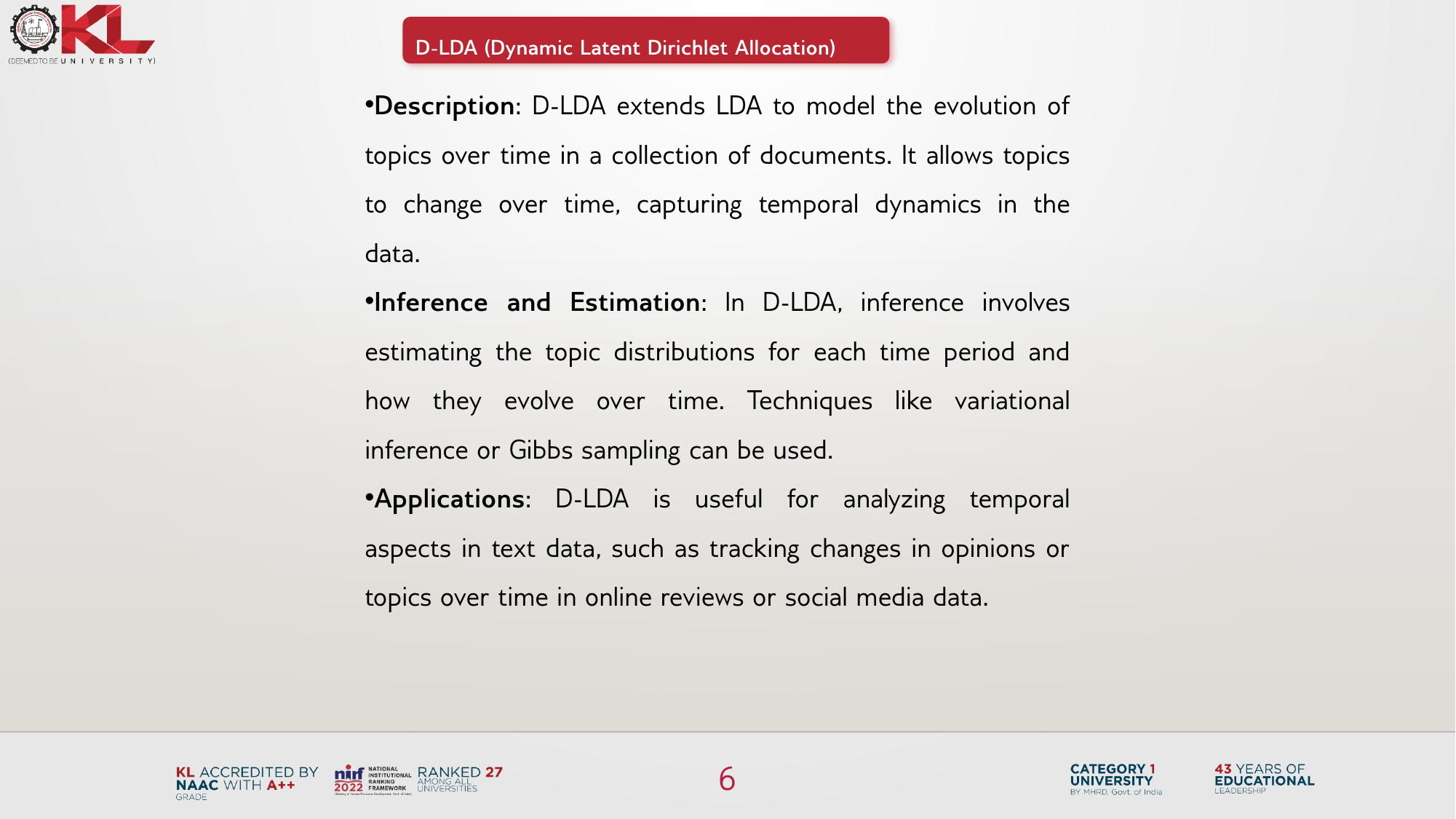

D-LDA (Dynamic Latent Dirichlet Allocation)
Description: D-LDA extends LDA to model the evolution of topics over time in a collection of documents. It allows topics to change over time, capturing temporal dynamics in the data.
Inference and Estimation: In D-LDA, inference involves estimating the topic distributions for each time period and how they evolve over time. Techniques like variational inference or Gibbs sampling can be used.
Applications: D-LDA is useful for analyzing temporal aspects in text data, such as tracking changes in opinions or topics over time in online reviews or social media data.
6